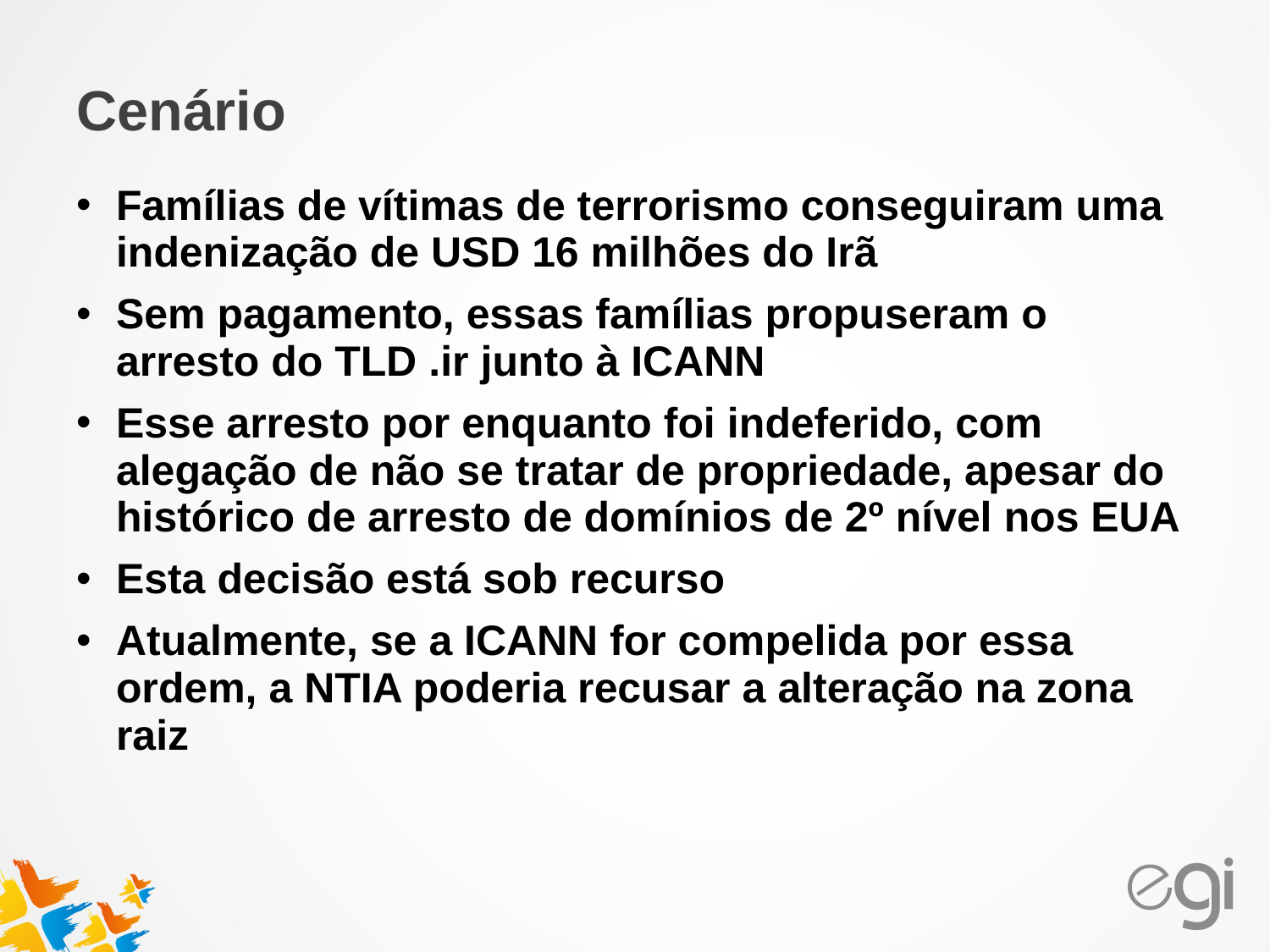

# Cenário
Famílias de vítimas de terrorismo conseguiram uma indenização de USD 16 milhões do Irã
Sem pagamento, essas famílias propuseram o arresto do TLD .ir junto à ICANN
Esse arresto por enquanto foi indeferido, com alegação de não se tratar de propriedade, apesar do histórico de arresto de domínios de 2º nível nos EUA
Esta decisão está sob recurso
Atualmente, se a ICANN for compelida por essa ordem, a NTIA poderia recusar a alteração na zona raiz